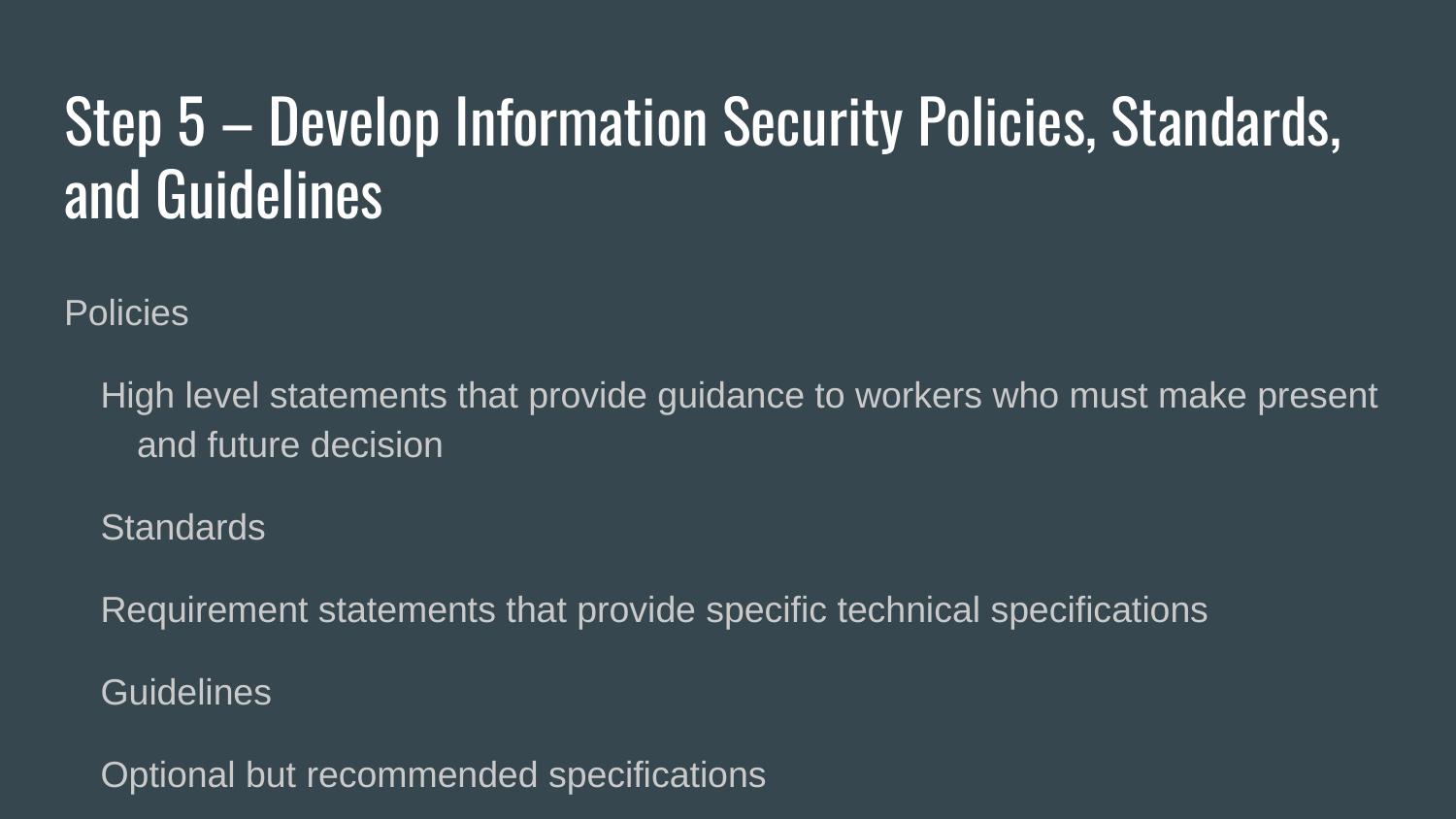

# Step 5 – Develop Information Security Policies, Standards, and Guidelines

Policies
High level statements that provide guidance to workers who must make present and future decision
Standards
Requirement statements that provide specific technical specifications
Guidelines
Optional but recommended specifications